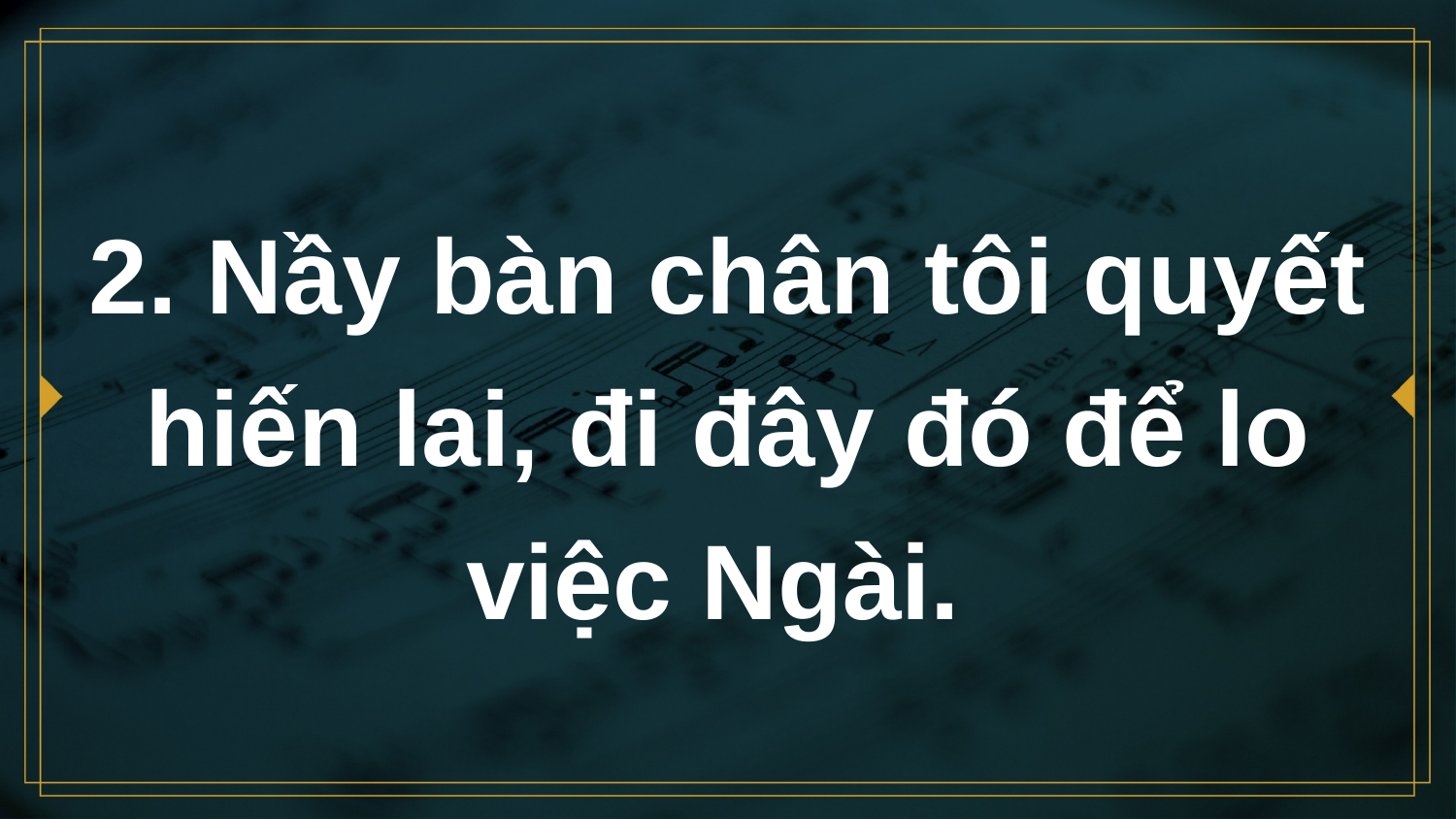

# 2. Nầy bàn chân tôi quyết hiến lai, đi đây đó để lo việc Ngài.